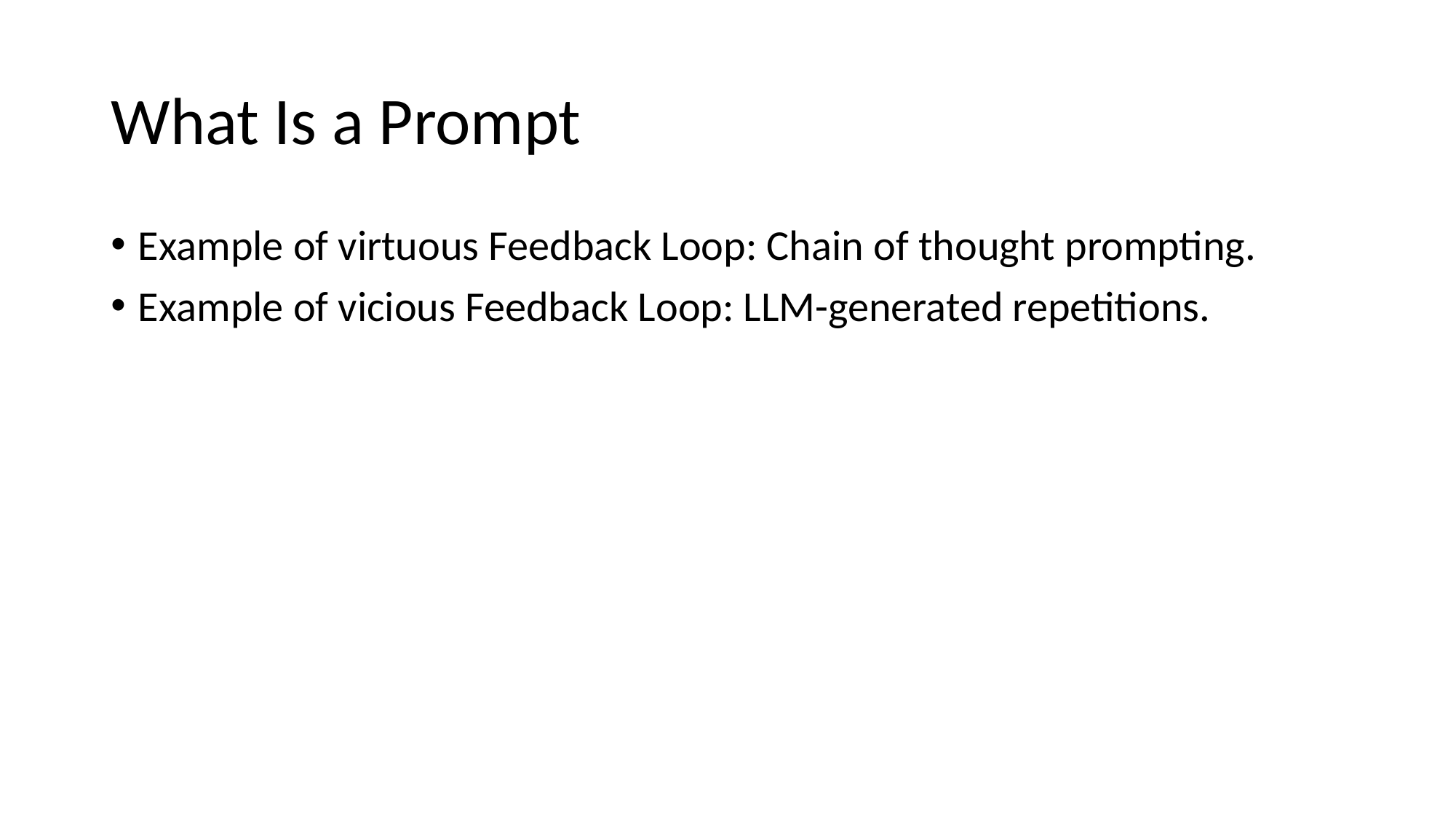

# What Is a Prompt
Example of virtuous Feedback Loop: Chain of thought prompting.
Example of vicious Feedback Loop: LLM-generated repetitions.